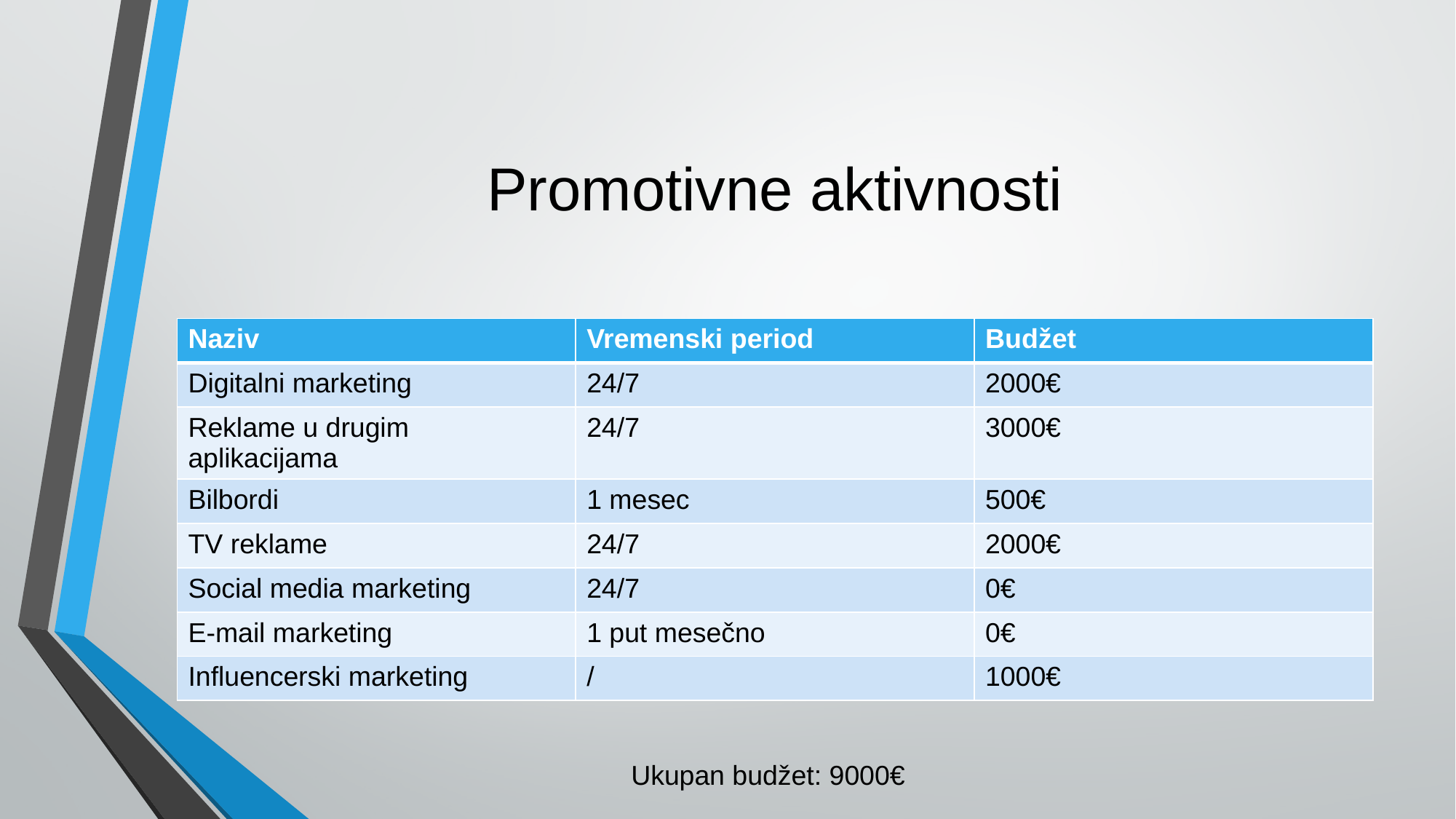

# Promotivne aktivnosti
| Naziv | Vremenski period | Budžet |
| --- | --- | --- |
| Digitalni marketing | 24/7 | 2000€ |
| Reklame u drugim aplikacijama | 24/7 | 3000€ |
| Bilbordi | 1 mesec | 500€ |
| TV reklame | 24/7 | 2000€ |
| Social media marketing | 24/7 | 0€ |
| E-mail marketing | 1 put mesečno | 0€ |
| Influencerski marketing | / | 1000€ |
Ukupan budžet: 9000€